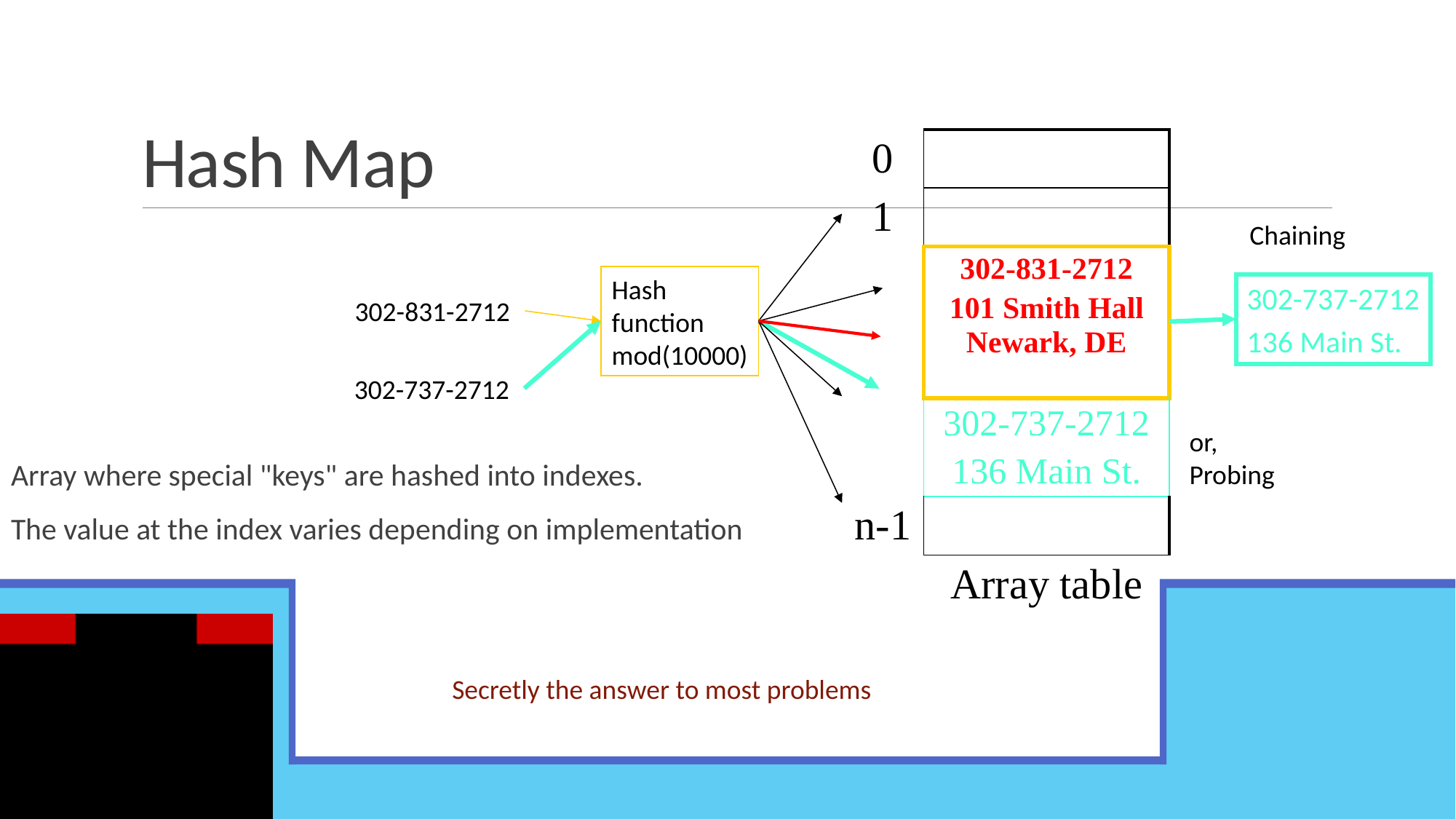

# Hash Map
| 0 |  |
| --- | --- |
| 1 |  |
|  | 302-831-2712 101 Smith Hall Newark, DE |
|  | 302-737-2712 136 Main St. |
| n-1 |  |
|  | Array table |
Chaining
Hash
function
mod(10000)
302-737-2712
136 Main St.
302-831-2712
302-737-2712
or,
Probing
Array where special "keys" are hashed into indexes.
The value at the index varies depending on implementation
Secretly the answer to most problems